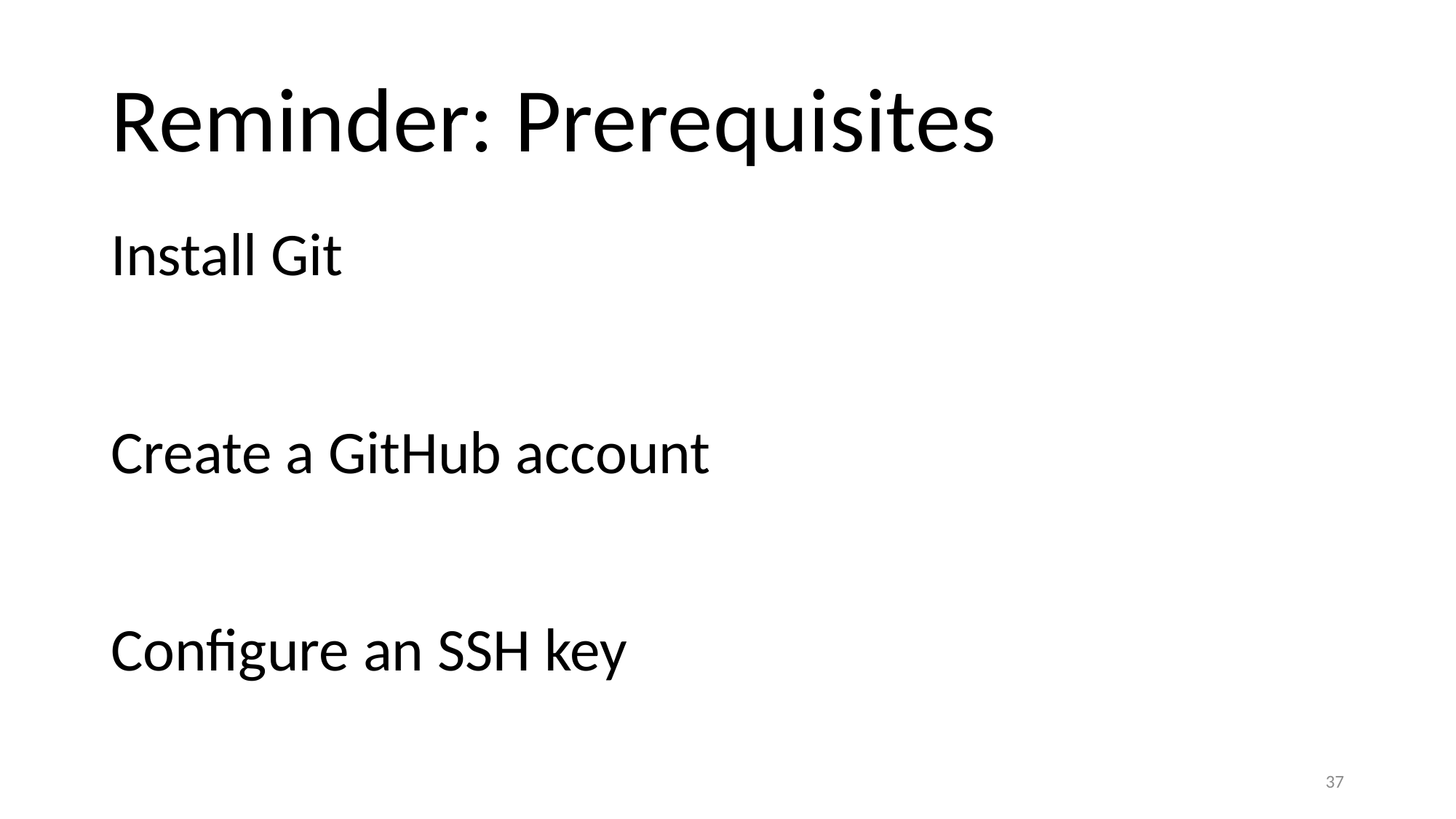

# Reminder: Prerequisites
Install Git

Create a GitHub account

Configure an SSH key
37